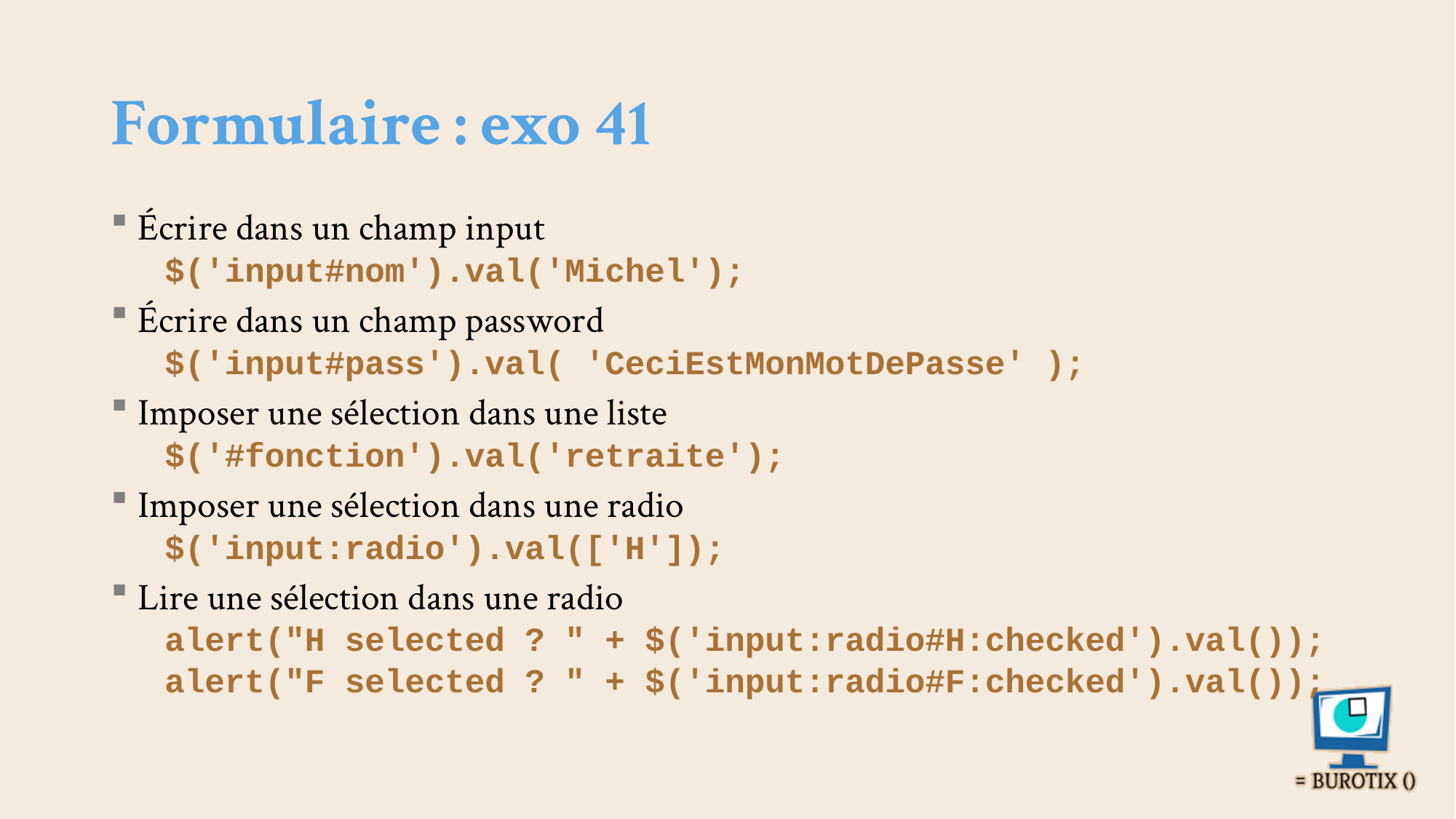

# Formulaire : exo 41
Écrire dans un champ input
$('input#nom').val('Michel');
Écrire dans un champ password
$('input#pass').val( 'CeciEstMonMotDePasse' );
Imposer une sélection dans une liste
$('#fonction').val('retraite');
Imposer une sélection dans une radio
$('input:radio').val(['H']);
Lire une sélection dans une radio
alert("H selected ? " + $('input:radio#H:checked').val());
alert("F selected ? " + $('input:radio#F:checked').val());